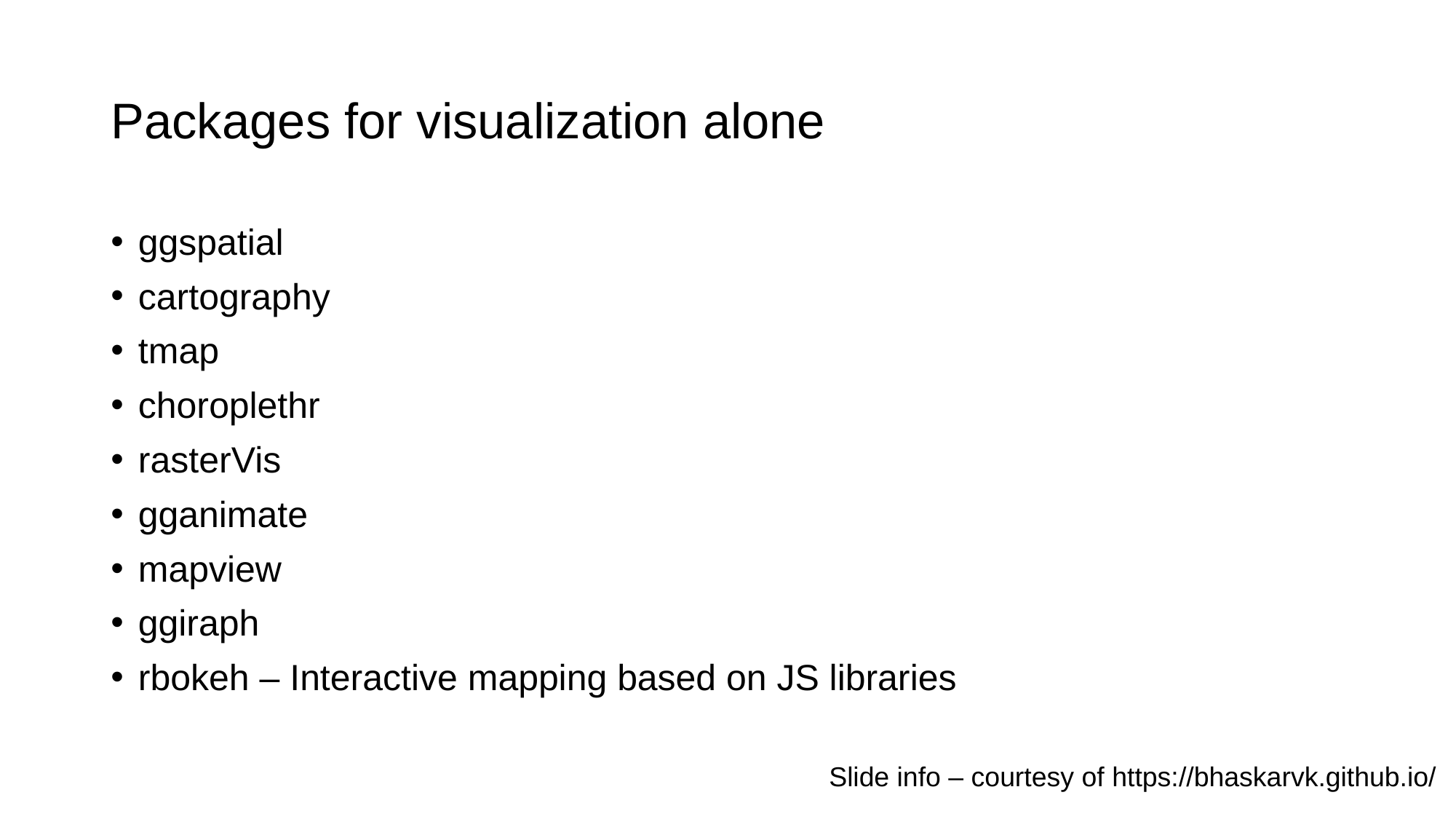

# Packages for visualization alone
ggspatial
cartography
tmap
choroplethr
rasterVis
gganimate
mapview
ggiraph
rbokeh – Interactive mapping based on JS libraries
Slide info – courtesy of https://bhaskarvk.github.io/